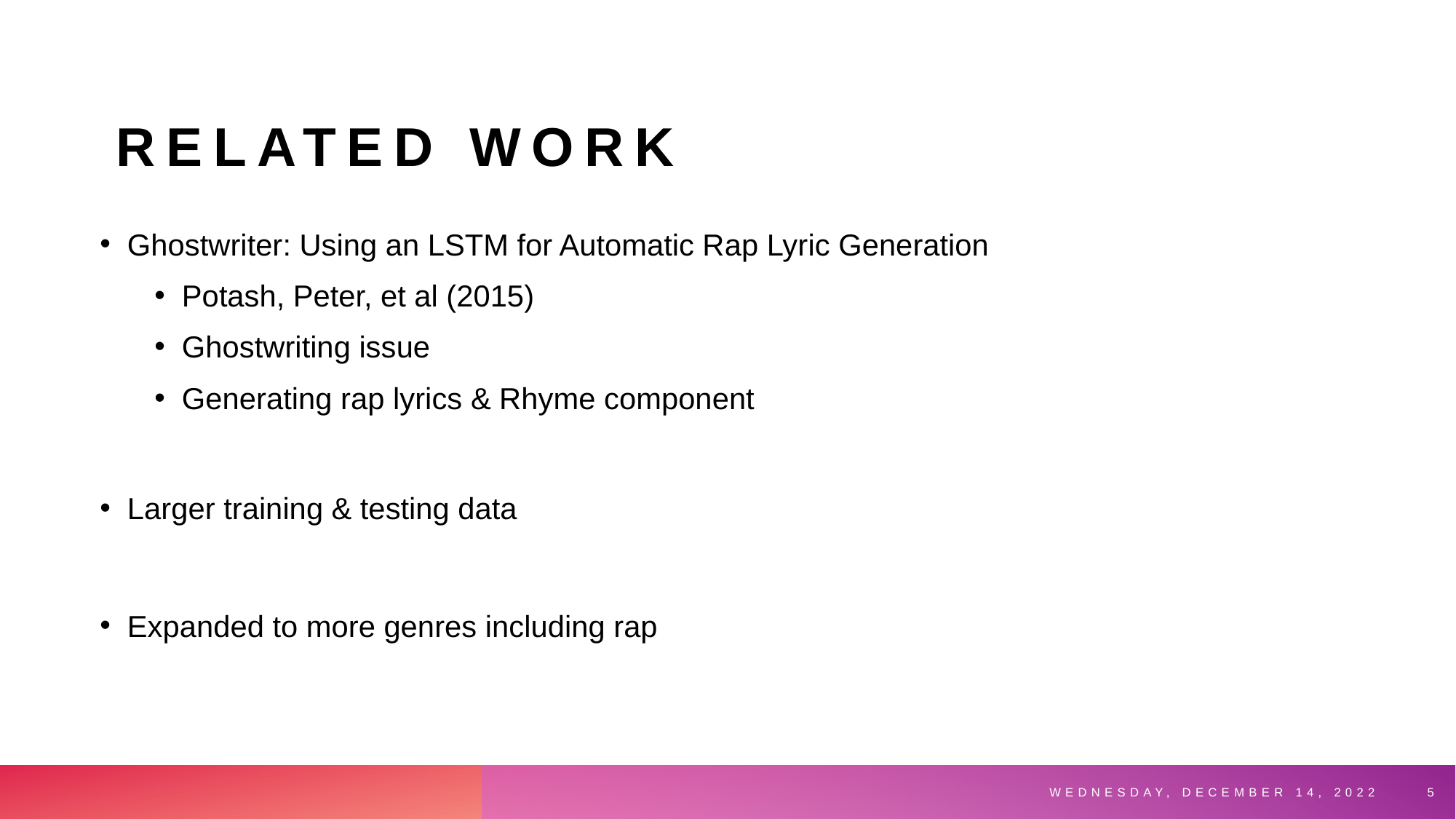

# Related work
Ghostwriter: Using an LSTM for Automatic Rap Lyric Generation
Potash, Peter, et al (2015)
Ghostwriting issue
Generating rap lyrics & Rhyme component

Larger training & testing data

Expanded to more genres including rap
Wednesday, December 14, 2022
5